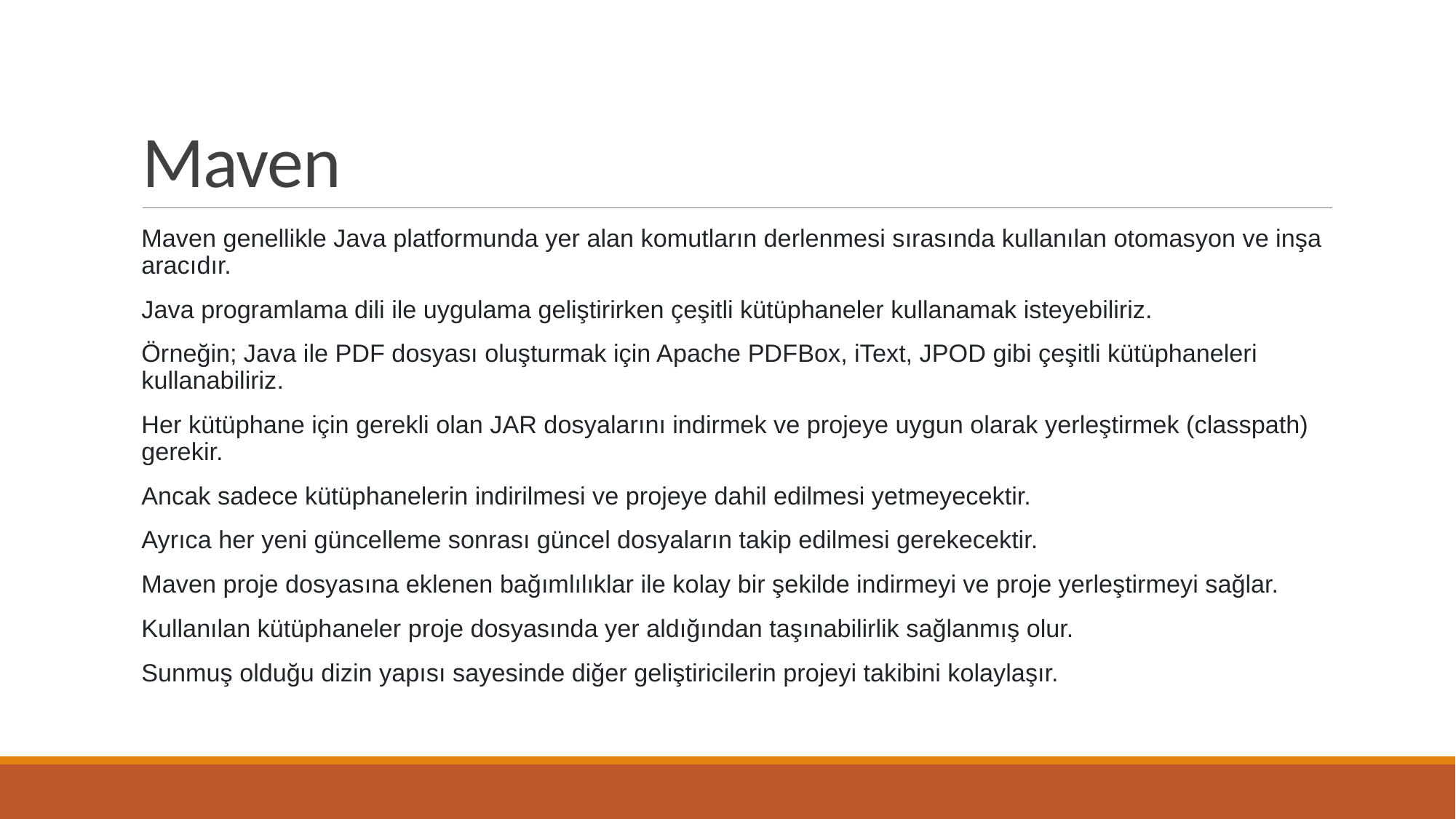

# Maven
Maven genellikle Java platformunda yer alan komutların derlenmesi sırasında kullanılan otomasyon ve inşa aracıdır.
Java programlama dili ile uygulama geliştirirken çeşitli kütüphaneler kullanamak isteyebiliriz.
Örneğin; Java ile PDF dosyası oluşturmak için Apache PDFBox, iText, JPOD gibi çeşitli kütüphaneleri kullanabiliriz.
Her kütüphane için gerekli olan JAR dosyalarını indirmek ve projeye uygun olarak yerleştirmek (classpath) gerekir.
Ancak sadece kütüphanelerin indirilmesi ve projeye dahil edilmesi yetmeyecektir.
Ayrıca her yeni güncelleme sonrası güncel dosyaların takip edilmesi gerekecektir.
Maven proje dosyasına eklenen bağımlılıklar ile kolay bir şekilde indirmeyi ve proje yerleştirmeyi sağlar.
Kullanılan kütüphaneler proje dosyasında yer aldığından taşınabilirlik sağlanmış olur.
Sunmuş olduğu dizin yapısı sayesinde diğer geliştiricilerin projeyi takibini kolaylaşır.